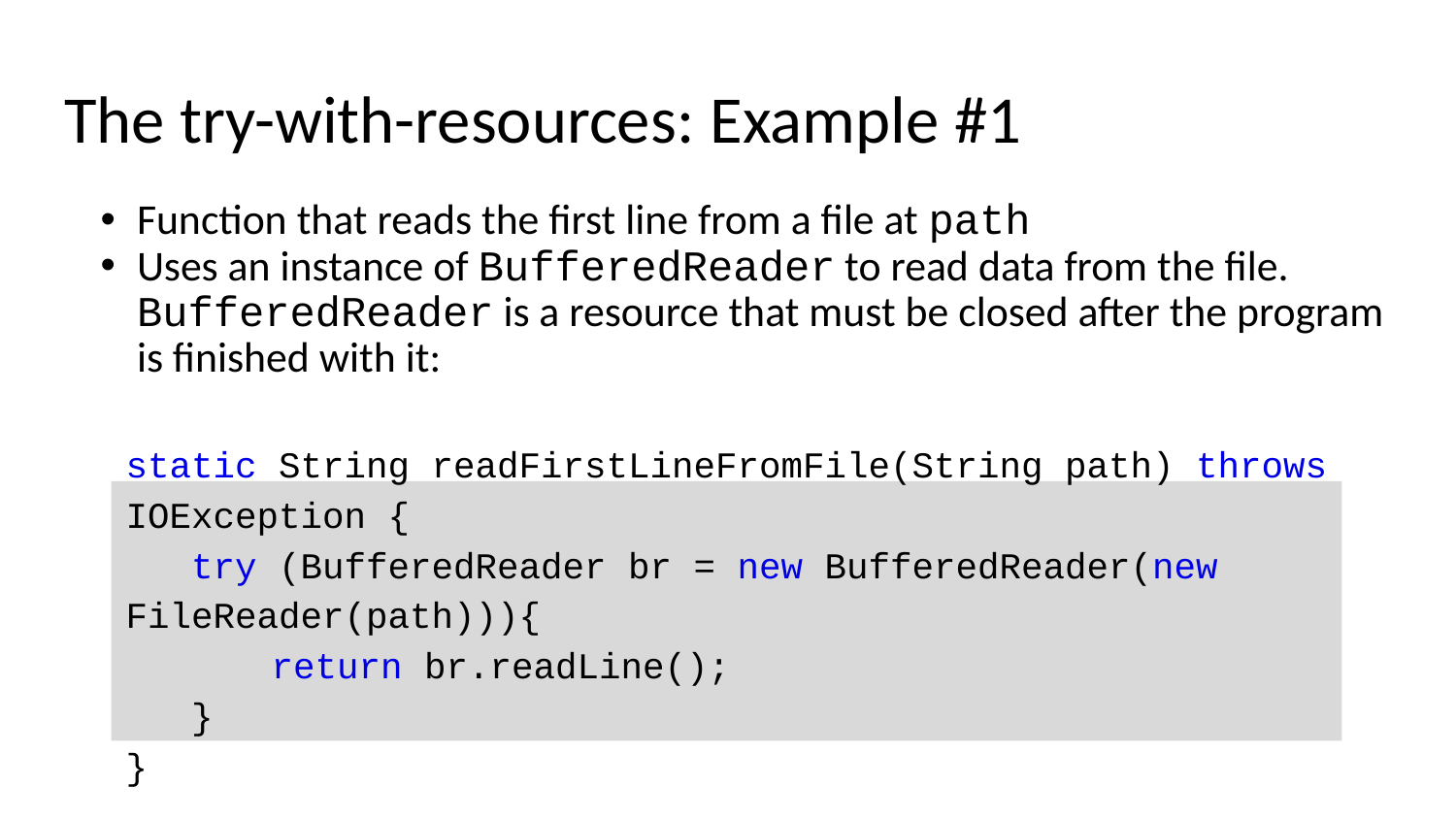

# The try-with-resources: Example #1
Function that reads the first line from a file at path
Uses an instance of BufferedReader to read data from the file. BufferedReader is a resource that must be closed after the program is finished with it:
static String readFirstLineFromFile(String path) throws IOException {
   try (BufferedReader br = new BufferedReader(new FileReader(path))){
	return br.readLine();
   }
}